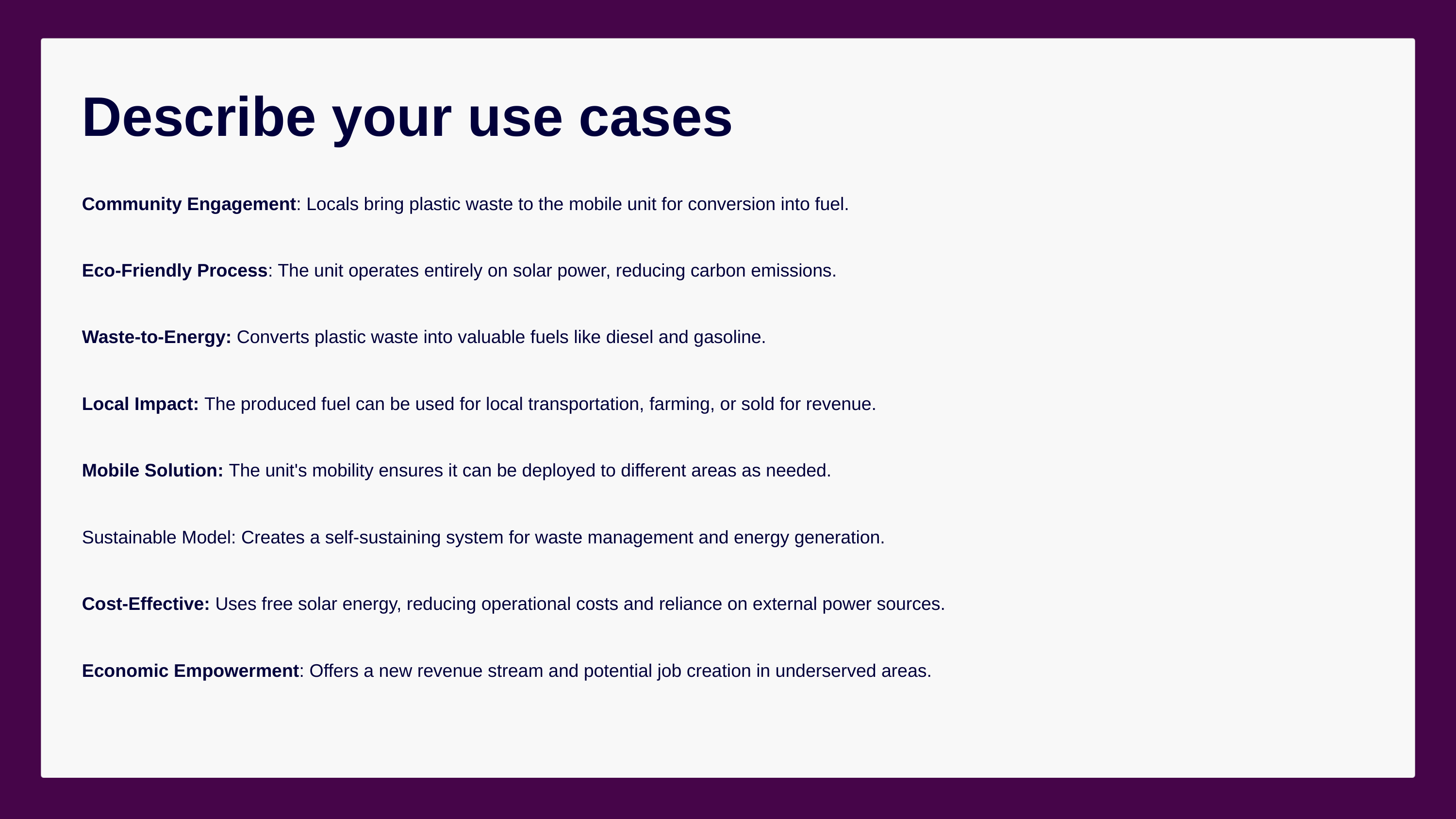

Describe your use cases
Community Engagement: Locals bring plastic waste to the mobile unit for conversion into fuel.
Eco-Friendly Process: The unit operates entirely on solar power, reducing carbon emissions.
Waste-to-Energy: Converts plastic waste into valuable fuels like diesel and gasoline.
Local Impact: The produced fuel can be used for local transportation, farming, or sold for revenue.
Mobile Solution: The unit's mobility ensures it can be deployed to different areas as needed.
Sustainable Model: Creates a self-sustaining system for waste management and energy generation.
Cost-Effective: Uses free solar energy, reducing operational costs and reliance on external power sources.
Economic Empowerment: Offers a new revenue stream and potential job creation in underserved areas.